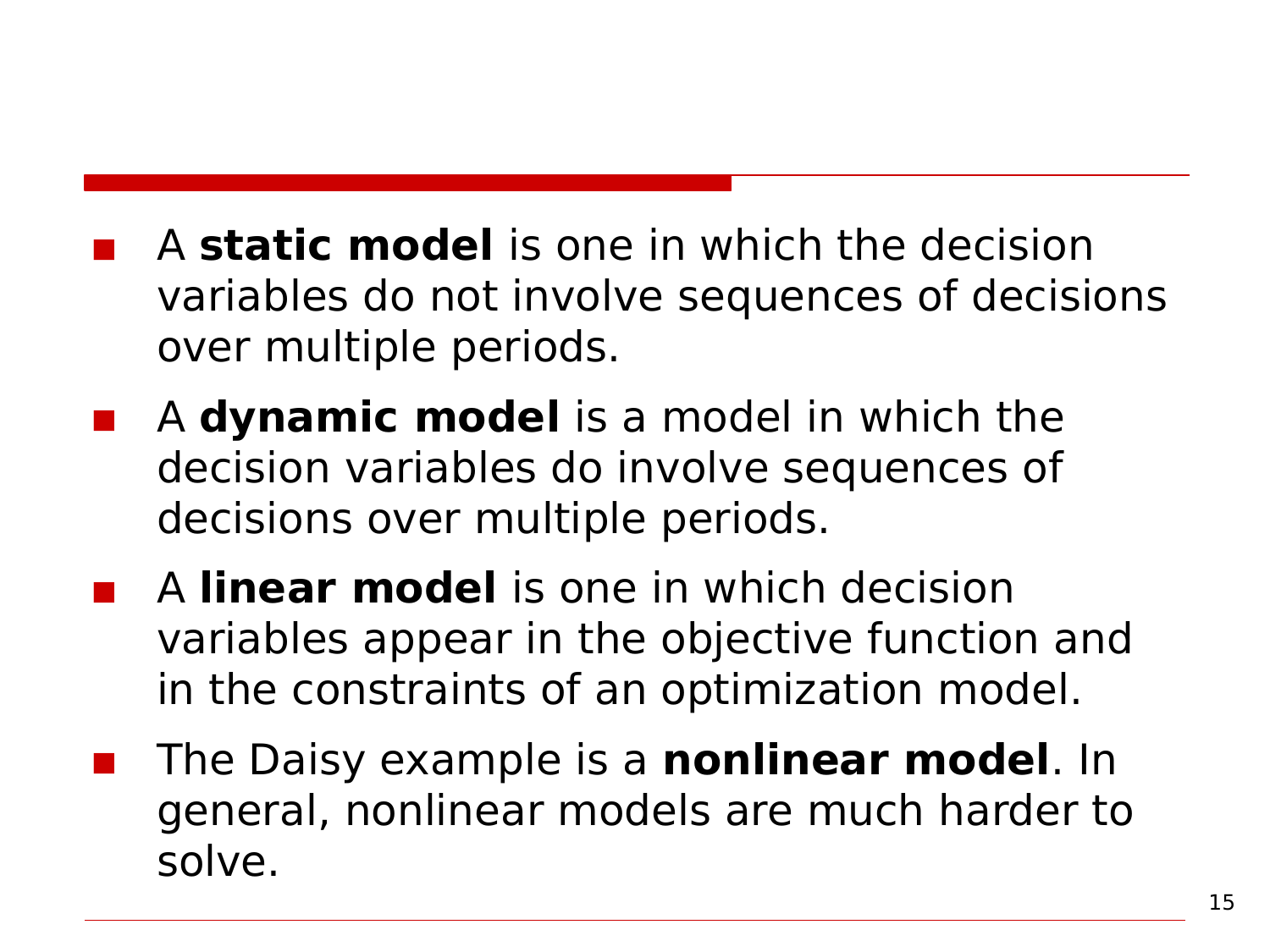

#
A static model is one in which the decision variables do not involve sequences of decisions over multiple periods.
A dynamic model is a model in which the decision variables do involve sequences of decisions over multiple periods.
A linear model is one in which decision variables appear in the objective function and in the constraints of an optimization model.
The Daisy example is a nonlinear model. In general, nonlinear models are much harder to solve.